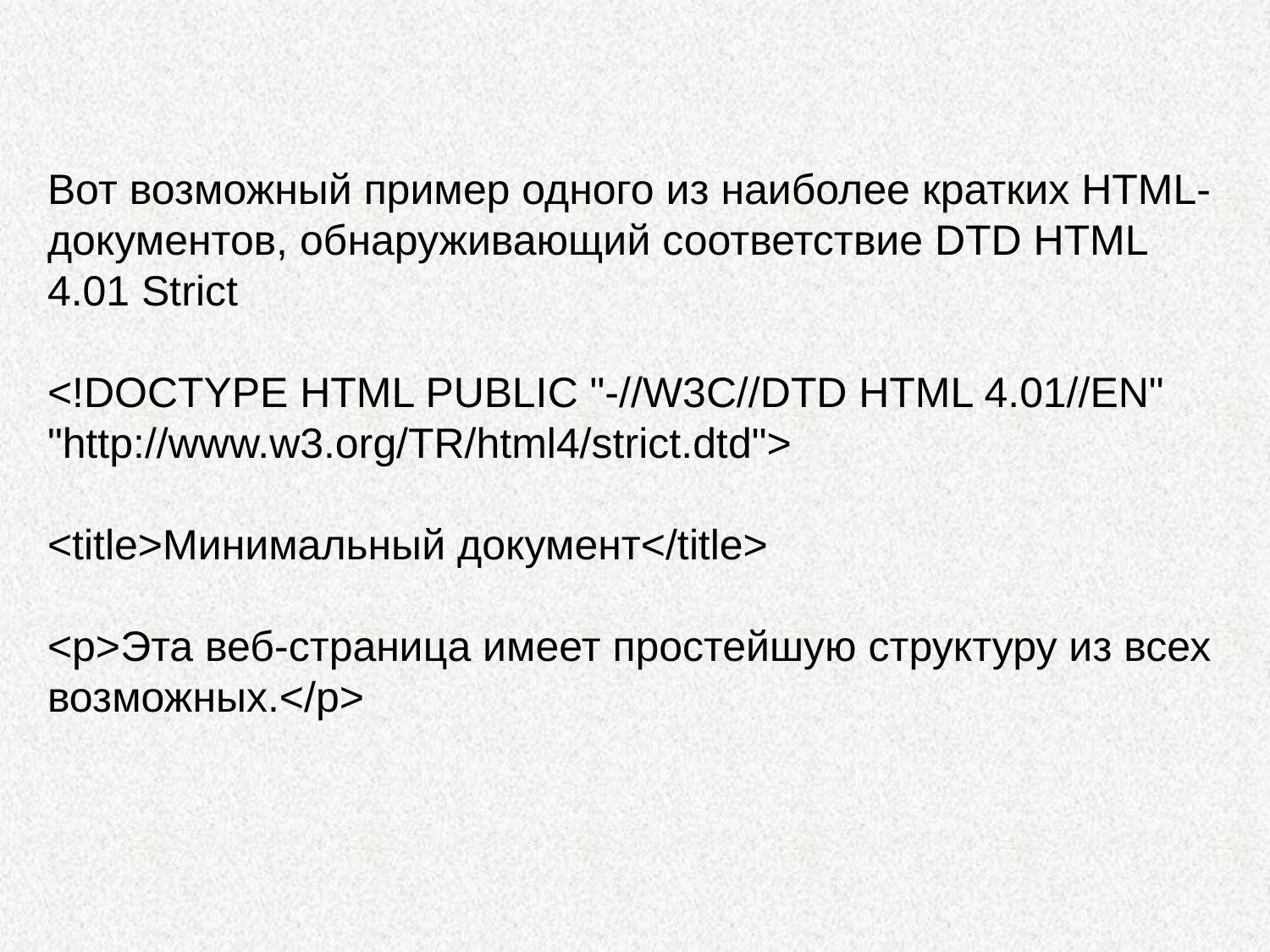

Вот возможный пример одного из наиболее кратких HTML-документов, обнаруживающий соответствие DTD HTML 4.01 Strict

<!DOCTYPE HTML PUBLIC "-//W3C//DTD HTML 4.01//EN" "http://www.w3.org/TR/html4/strict.dtd">

<title>Минимальный документ</title>

<p>Эта веб-страница имеет простейшую структуру из всех возможных.</p>